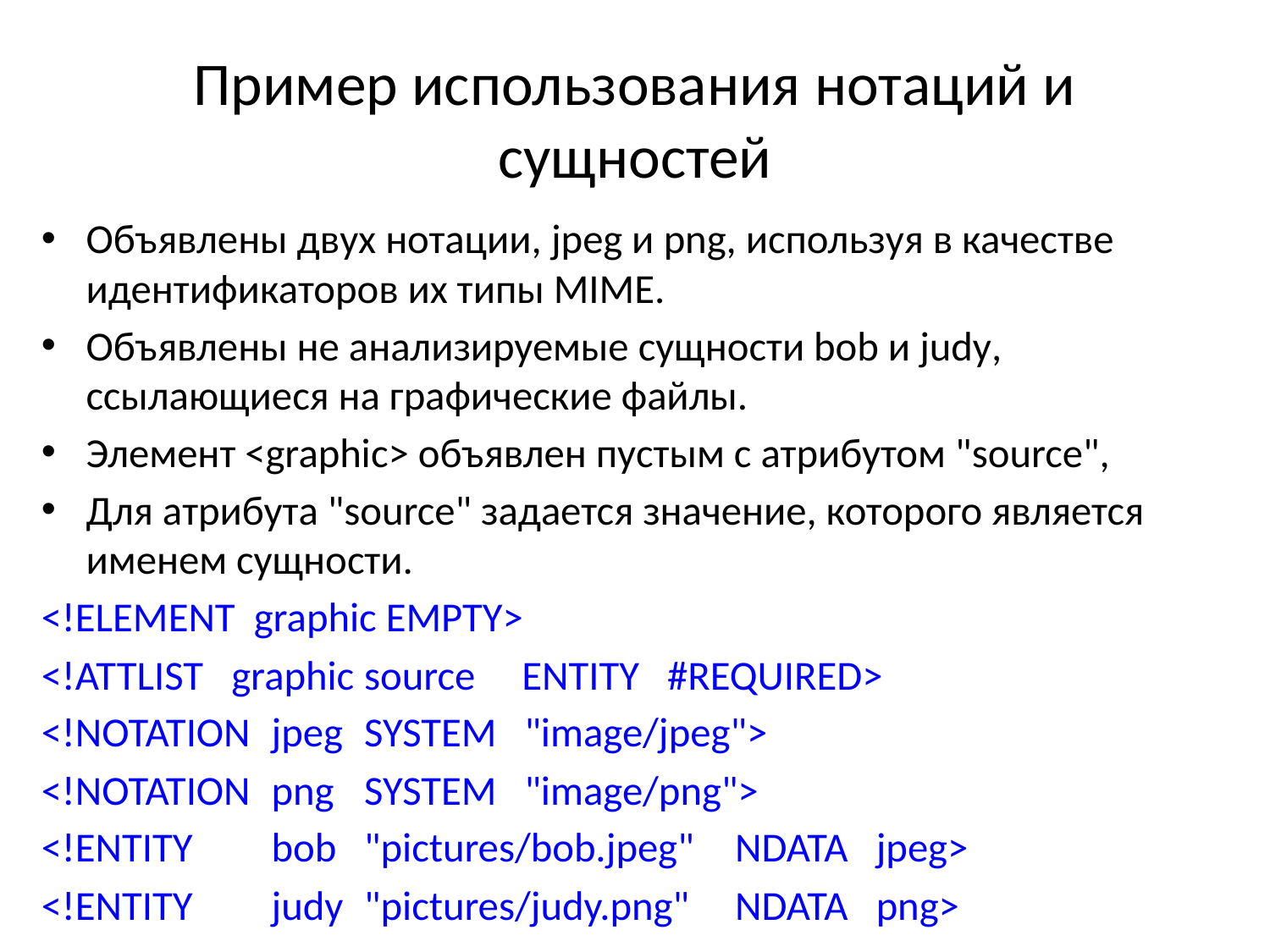

# Пример использования нотаций и сущностей
Объявлены двух нотации, jpeg и png, используя в качестве идентификаторов их типы MIME.
Объявлены не анализируемые сущности bob и judy, ссылающиеся на графические файлы.
Элемент <graphic> объявлен пустым с атрибутом "source",
Для атрибута "source" задается значение, которого является именем сущности.
<!ELEMENT  graphic EMPTY>
<!ATTLIST   graphic 	source     ENTITY   #REQUIRED>
<!NOTATION 	jpeg 	SYSTEM   "image/jpeg">
<!NOTATION 	png 	SYSTEM   "image/png">
<!ENTITY 	bob 	"pictures/bob.jpeg" 	NDATA   jpeg>
<!ENTITY 	judy 	"pictures/judy.png" 	NDATA   png>